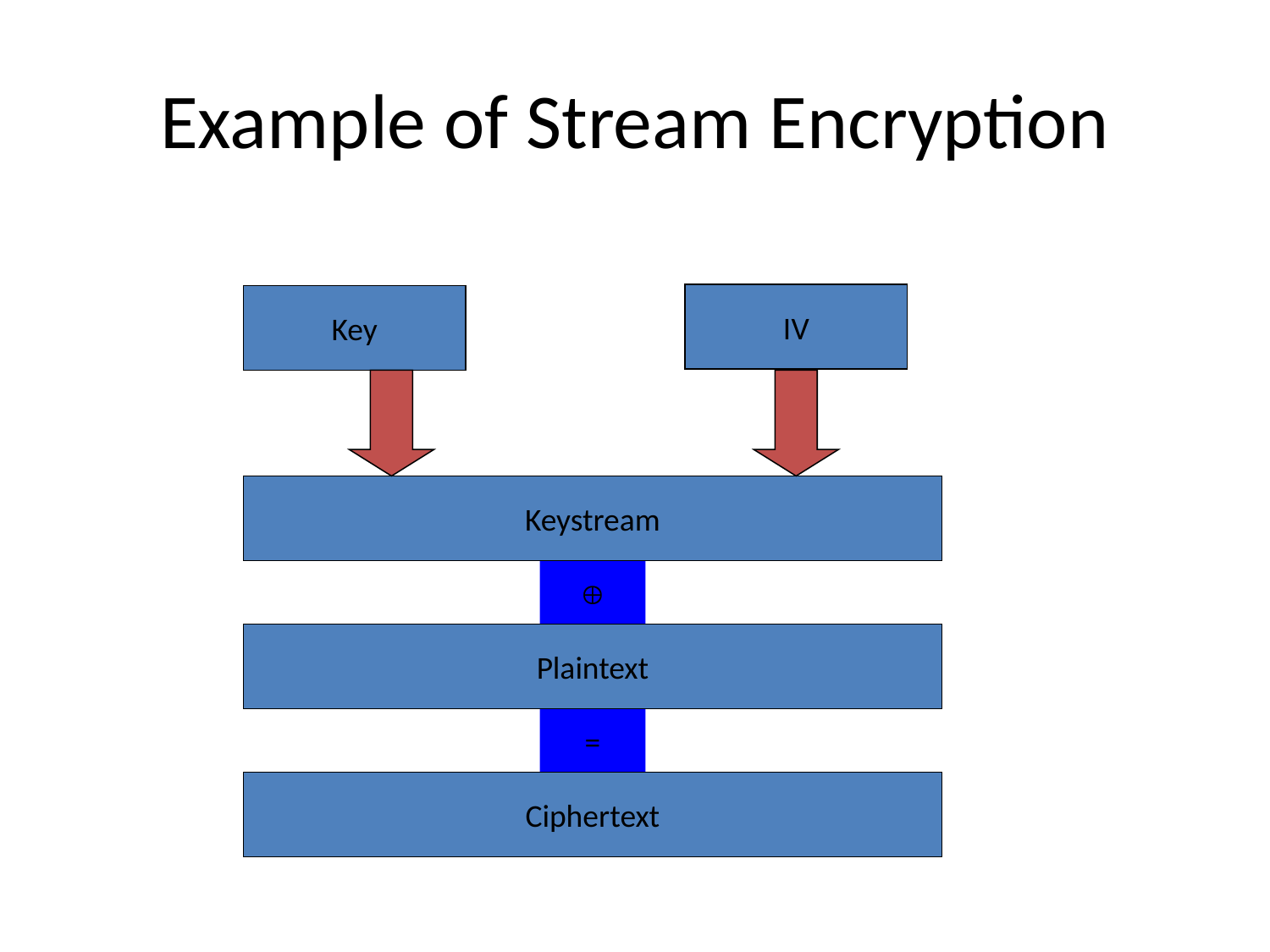

# Example of Stream Encryption
IV
Key

Keystream
⊕
Plaintext
=
Ciphertext